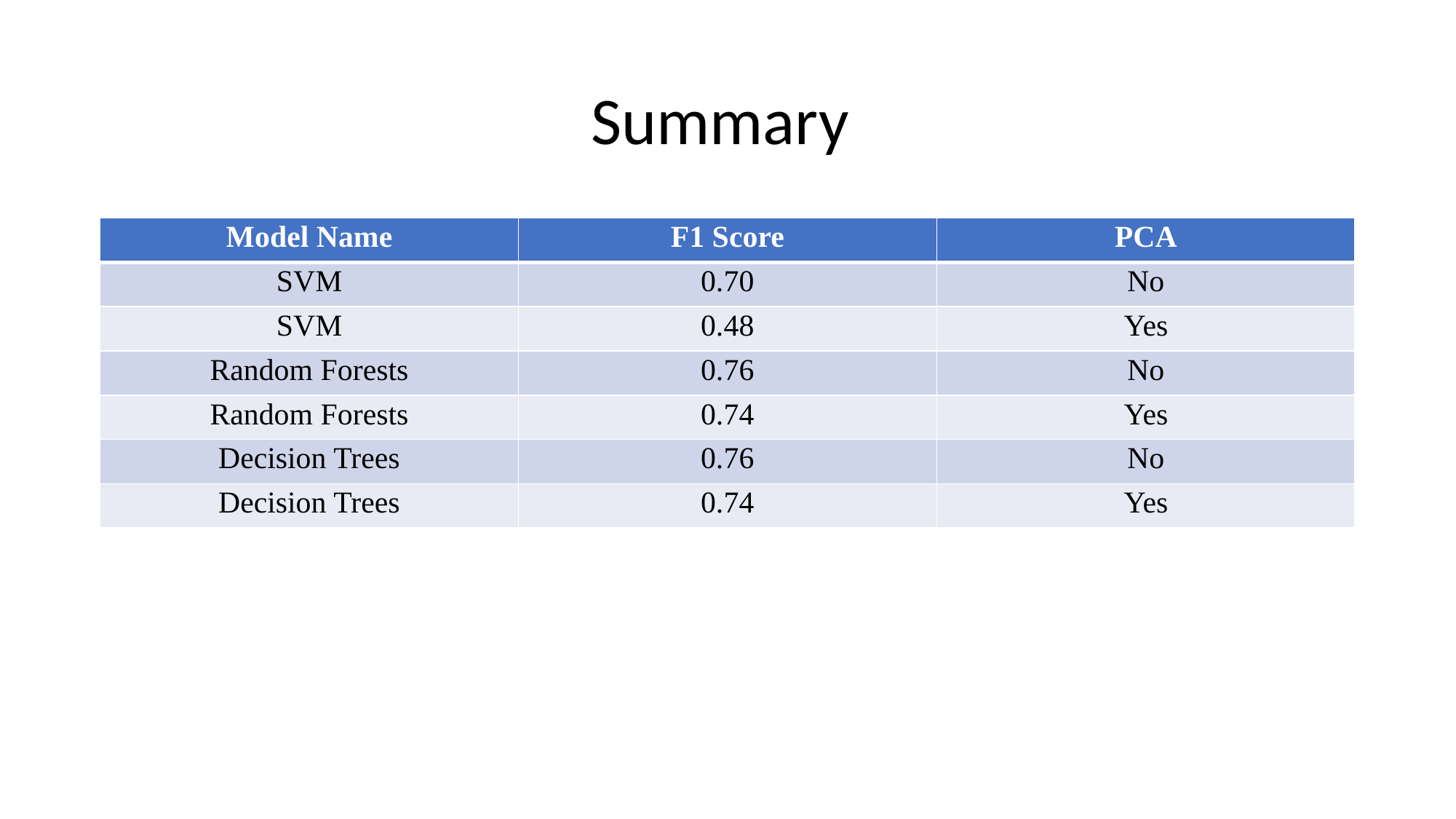

# Summary
| Model Name | F1 Score | PCA |
| --- | --- | --- |
| SVM | 0.70 | No |
| SVM | 0.48 | Yes |
| Random Forests | 0.76 | No |
| Random Forests | 0.74 | Yes |
| Decision Trees | 0.76 | No |
| Decision Trees | 0.74 | Yes |